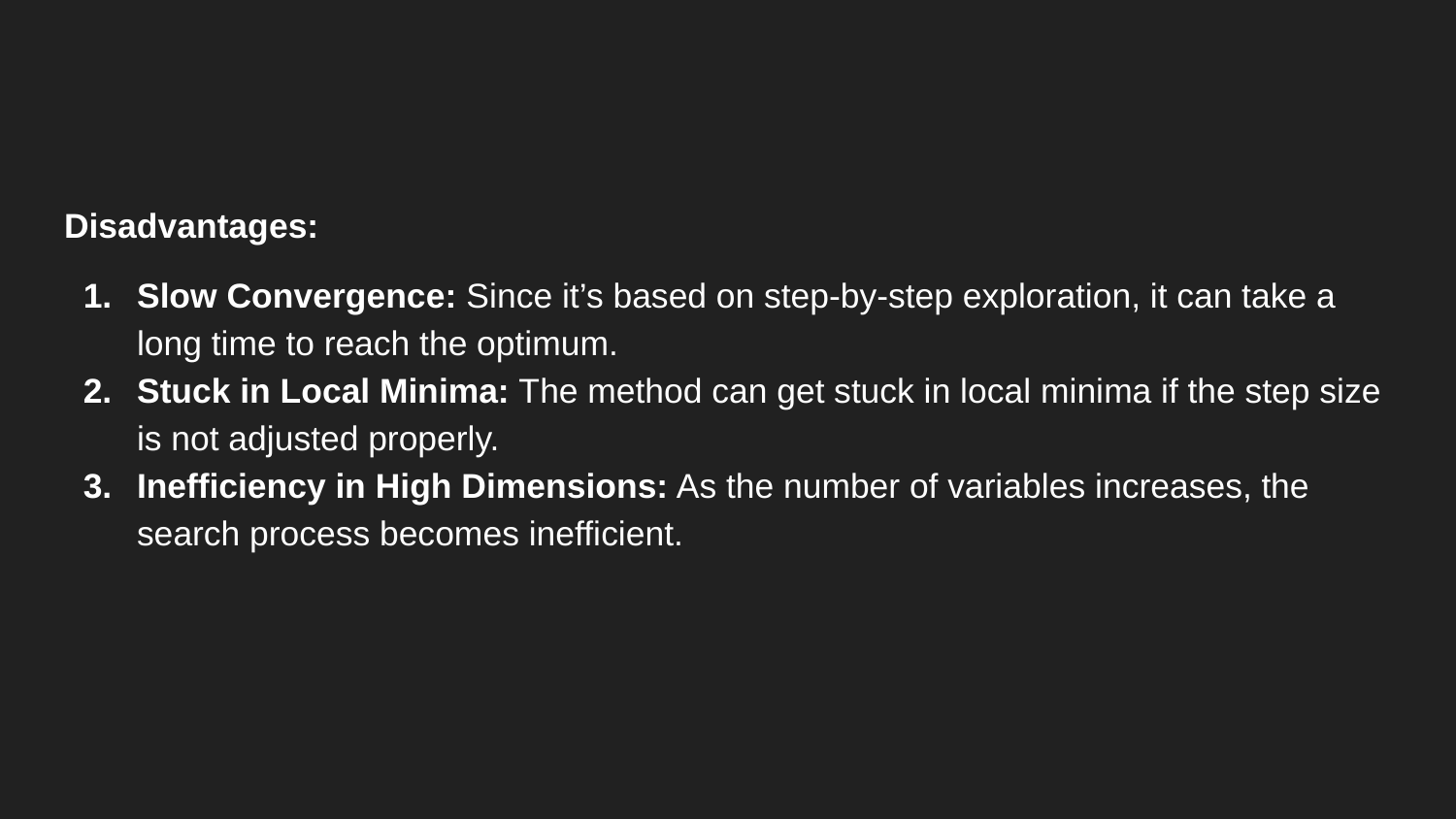

#
Disadvantages:
Slow Convergence: Since it’s based on step-by-step exploration, it can take a long time to reach the optimum.
Stuck in Local Minima: The method can get stuck in local minima if the step size is not adjusted properly.
Inefficiency in High Dimensions: As the number of variables increases, the search process becomes inefficient.